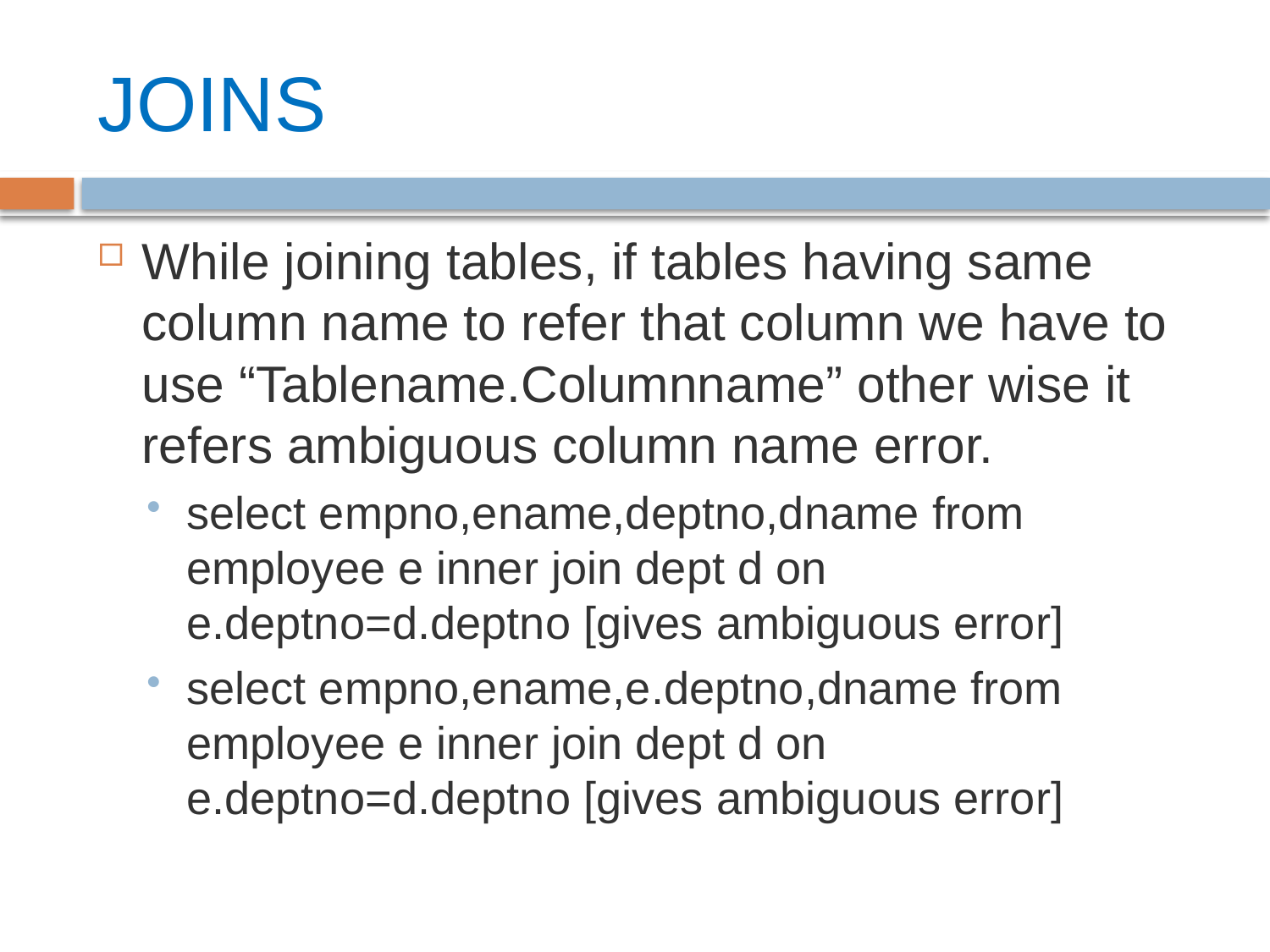

# JOINS
While joining tables, if tables having same column name to refer that column we have to use “Tablename.Columnname” other wise it refers ambiguous column name error.
select empno,ename,deptno,dname from employee e inner join dept d on e.deptno=d.deptno [gives ambiguous error]
select empno,ename,e.deptno,dname from employee e inner join dept d on e.deptno=d.deptno [gives ambiguous error]